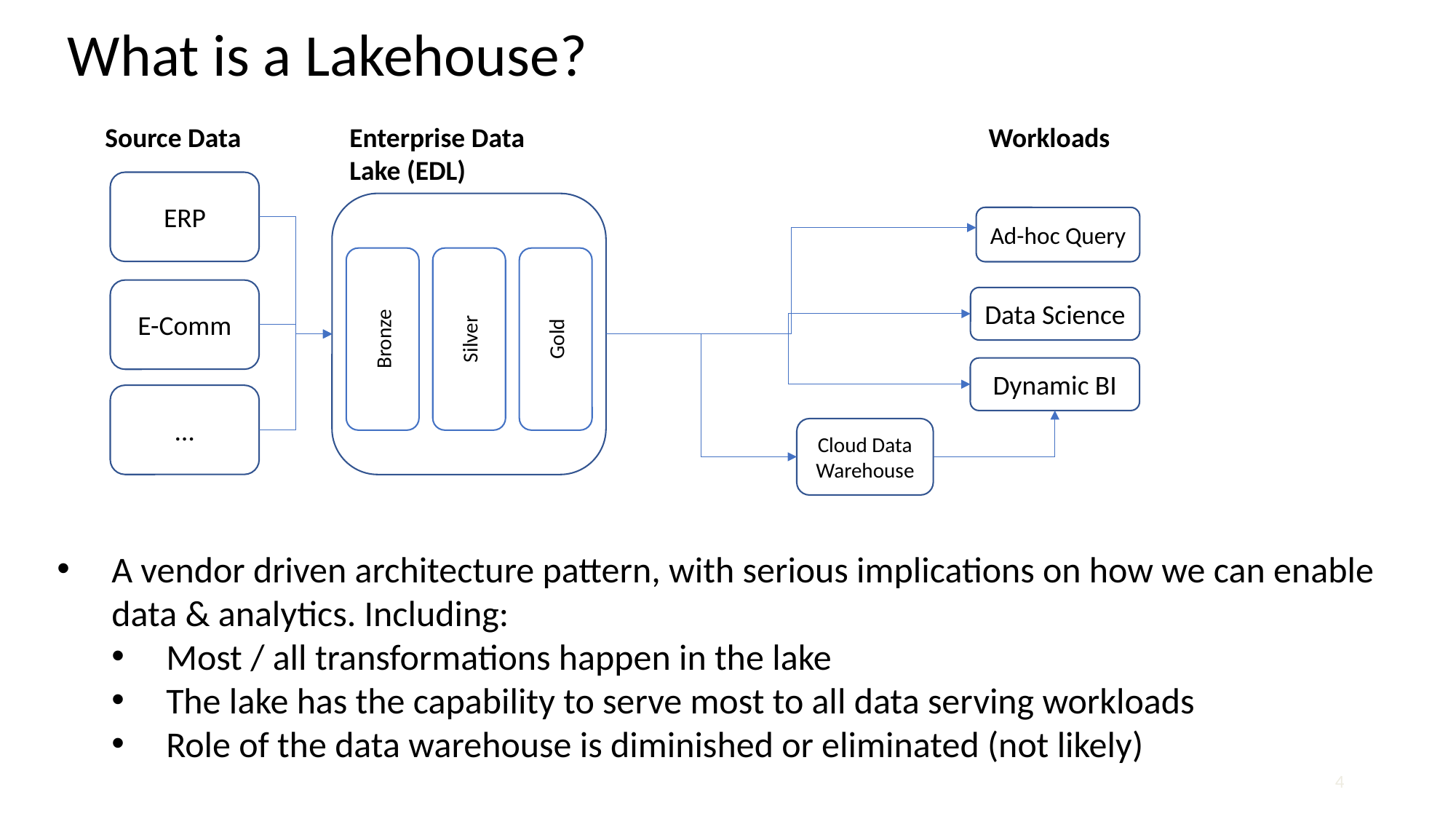

# What is a Lakehouse?
Source Data
Enterprise Data Lake (EDL)
Workloads
ERP

Ad-hoc Query
E-Comm
Data Science
Bronze
Silver
Gold
Dynamic BI
…
Cloud Data Warehouse
A vendor driven architecture pattern, with serious implications on how we can enable data & analytics. Including:
Most / all transformations happen in the lake
The lake has the capability to serve most to all data serving workloads
Role of the data warehouse is diminished or eliminated (not likely)
4